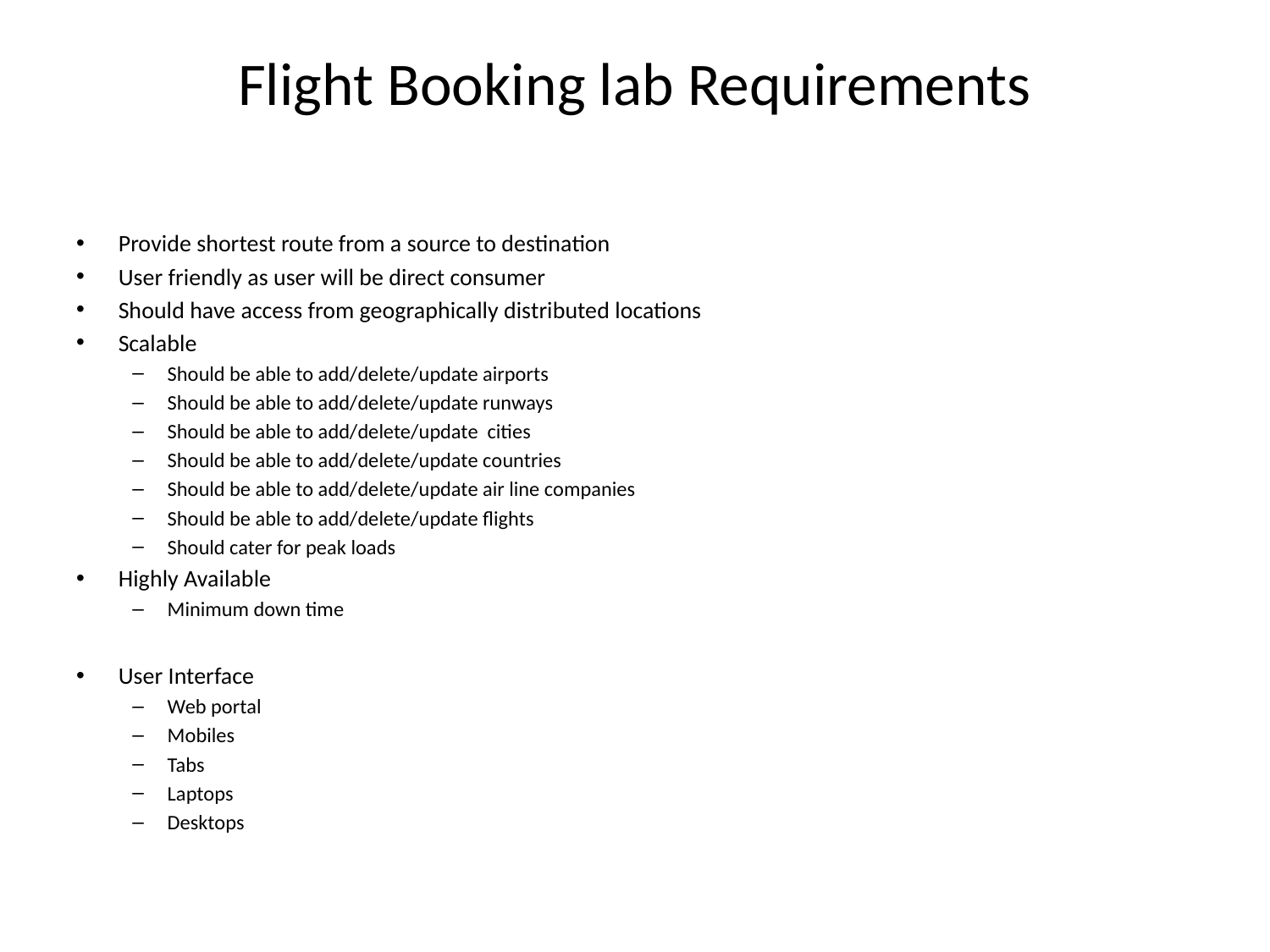

# Flight Booking lab Requirements
Provide shortest route from a source to destination
User friendly as user will be direct consumer
Should have access from geographically distributed locations
Scalable
Should be able to add/delete/update airports
Should be able to add/delete/update runways
Should be able to add/delete/update  cities
Should be able to add/delete/update countries
Should be able to add/delete/update air line companies
Should be able to add/delete/update flights
Should cater for peak loads
Highly Available
Minimum down time

User Interface
Web portal
Mobiles
Tabs
Laptops
Desktops